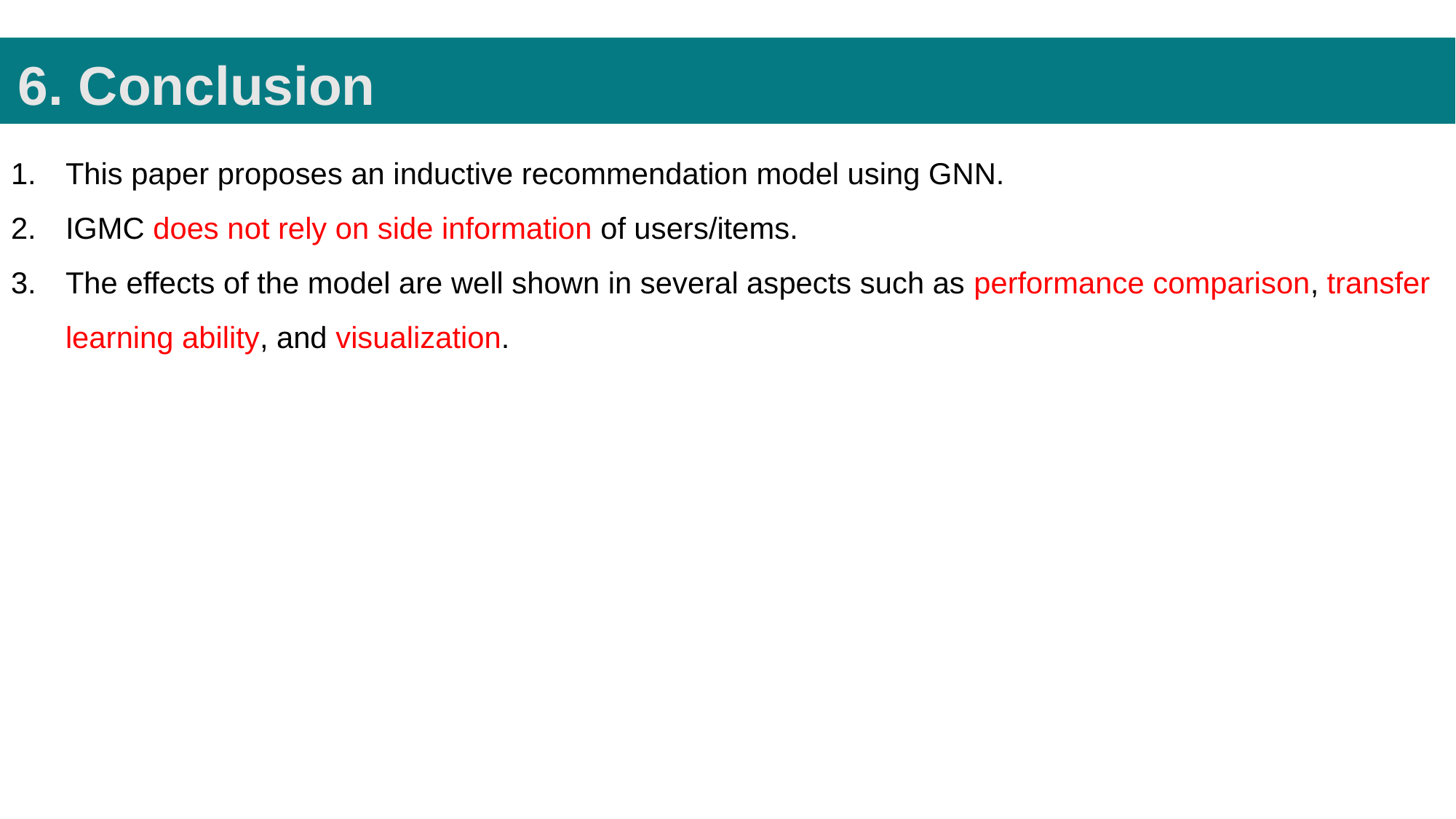

6. Conclusion

This paper proposes an inductive recommendation model using GNN.
IGMC does not rely on side information of users/items.
The effects of the model are well shown in several aspects such as performance comparison, transfer learning ability, and visualization.